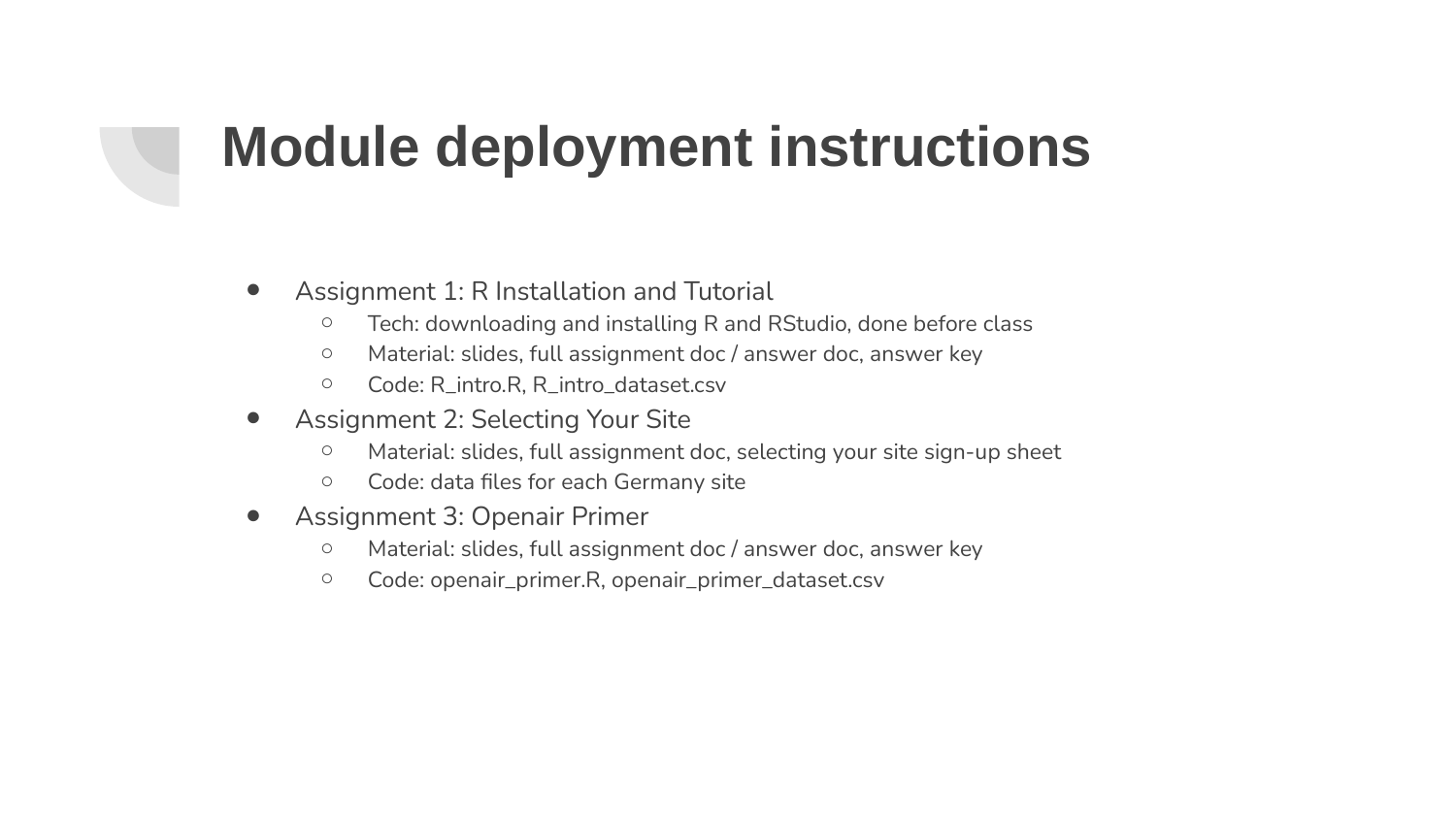

# Module deployment instructions
Assignment 1: R Installation and Tutorial
Tech: downloading and installing R and RStudio, done before class
Material: slides, full assignment doc / answer doc, answer key
Code: R_intro.R, R_intro_dataset.csv
Assignment 2: Selecting Your Site
Material: slides, full assignment doc, selecting your site sign-up sheet
Code: data files for each Germany site
Assignment 3: Openair Primer
Material: slides, full assignment doc / answer doc, answer key
Code: openair_primer.R, openair_primer_dataset.csv